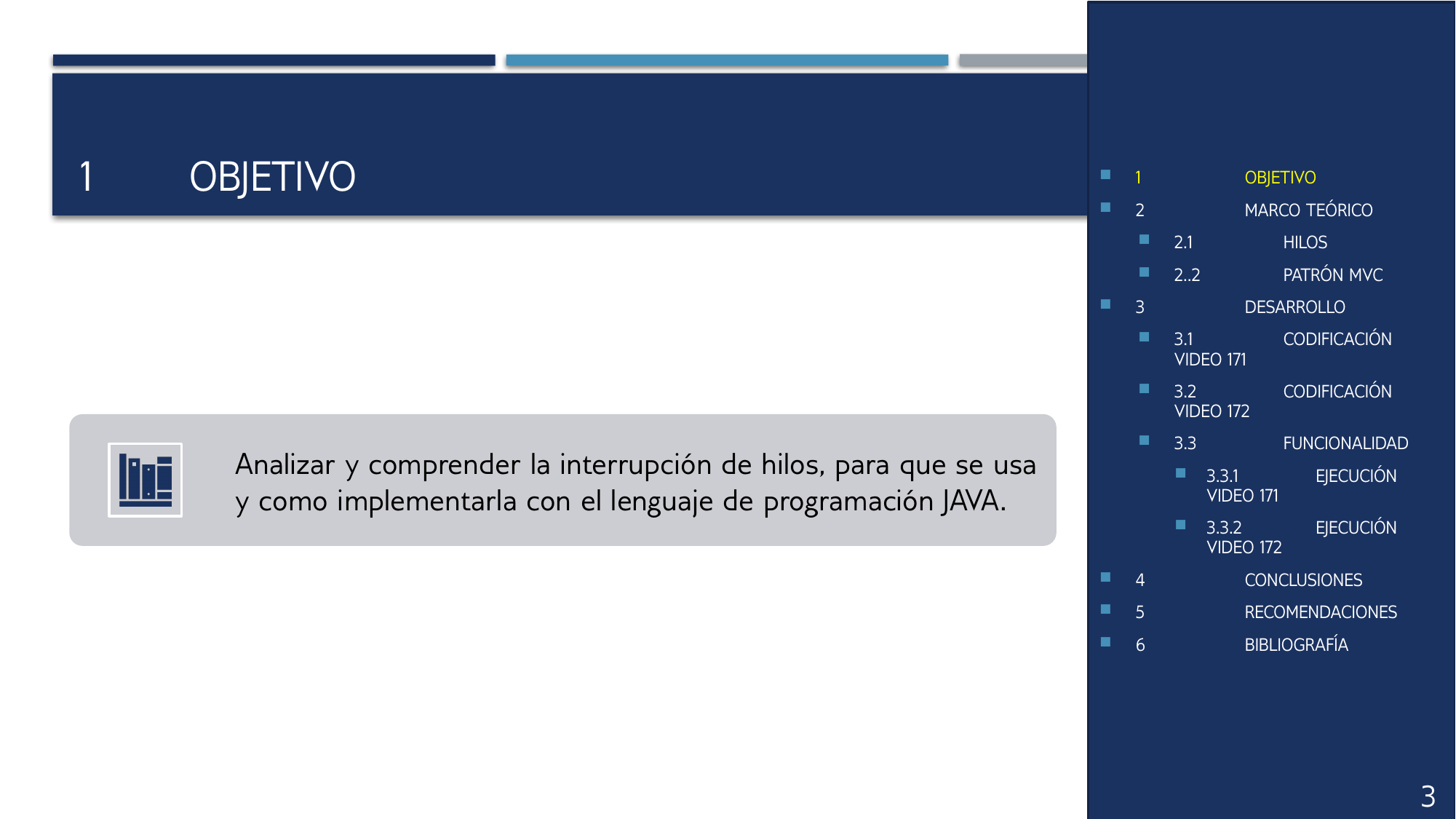

1	OBJETIVO
2	MARCO TEÓRICO
2.1	HILOS
2..2	PATRÓN MVC
3	DESARROLLO
3.1	CODIFICACIÓN VIDEO 171
3.2	CODIFICACIÓN VIDEO 172
3.3	FUNCIONALIDAD
3.3.1	EJECUCIÓN VIDEO 171
3.3.2	EJECUCIÓN VIDEO 172
4	CONCLUSIONES
5	RECOMENDACIONES
6	BIBLIOGRAFÍA
# 1	OBJETIVO
Analizar y comprender la interrupción de hilos, para que se usa y como implementarla con el lenguaje de programación JAVA.
3